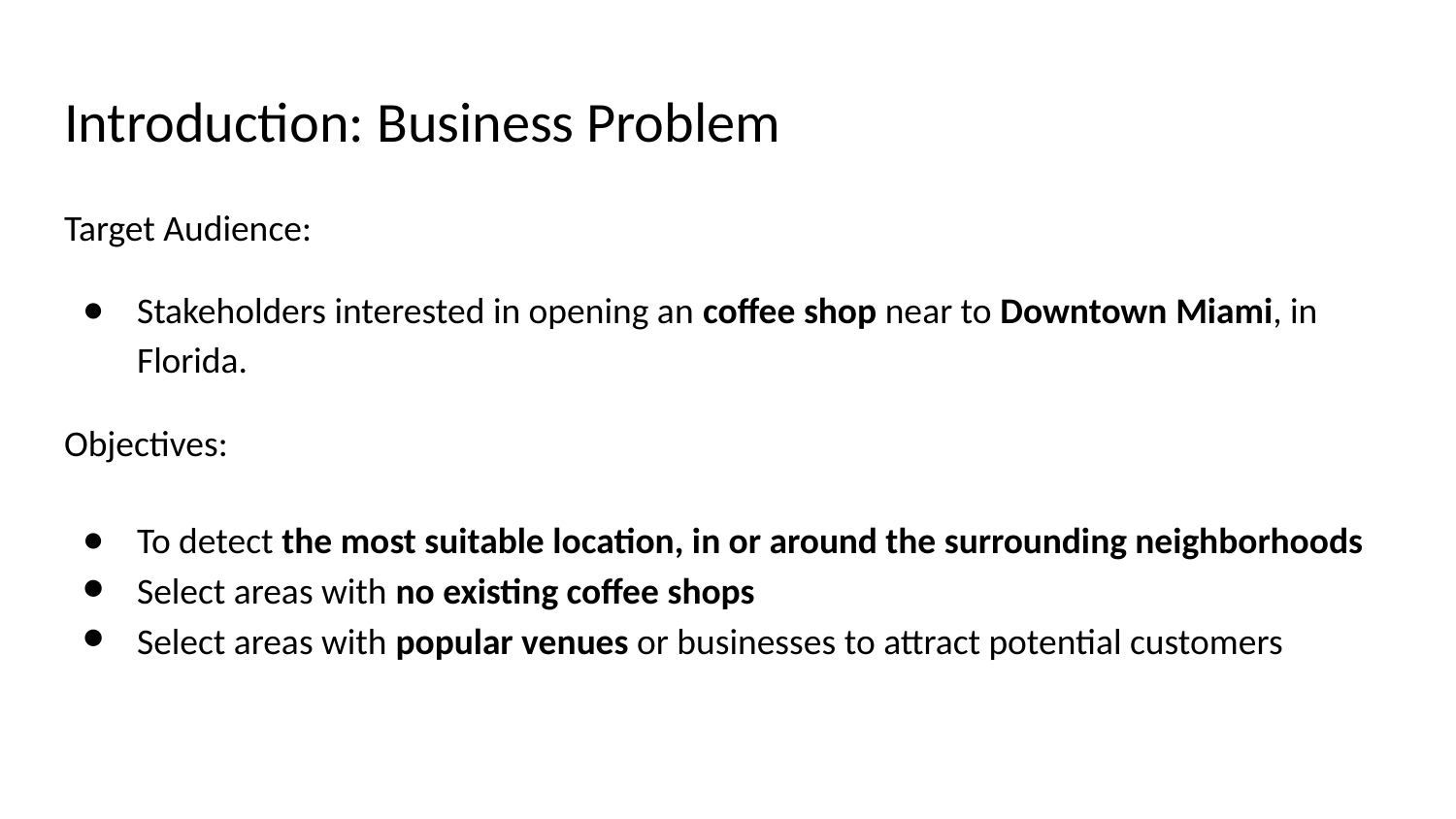

# Introduction: Business Problem
Target Audience:
Stakeholders interested in opening an coffee shop near to Downtown Miami, in Florida.
Objectives:
To detect the most suitable location, in or around the surrounding neighborhoods
Select areas with no existing coffee shops
Select areas with popular venues or businesses to attract potential customers